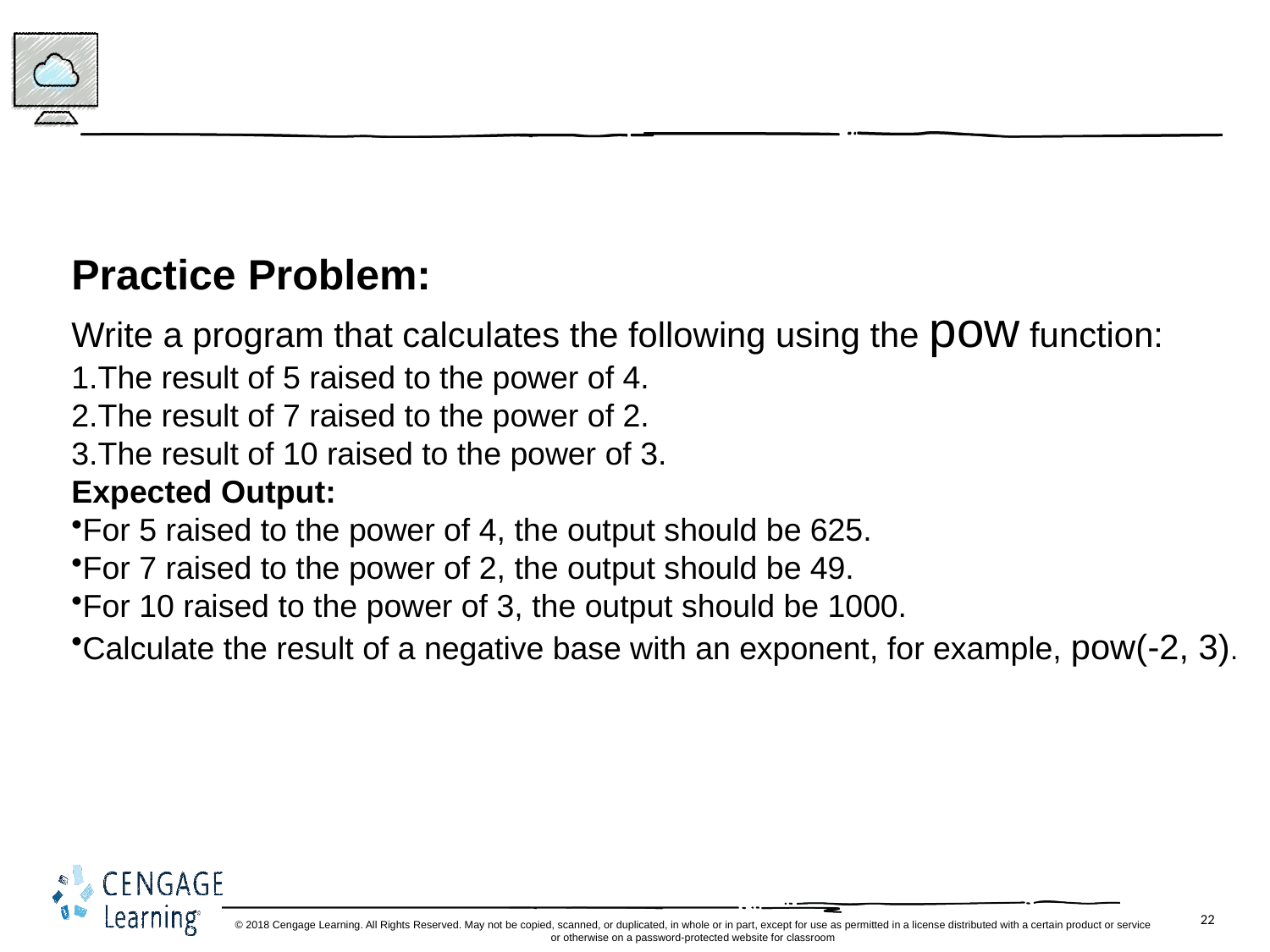

#
Practice Problem:
Write a program that calculates the following using the pow function:
The result of 5 raised to the power of 4.
The result of 7 raised to the power of 2.
The result of 10 raised to the power of 3.
Expected Output:
For 5 raised to the power of 4, the output should be 625.
For 7 raised to the power of 2, the output should be 49.
For 10 raised to the power of 3, the output should be 1000.
Calculate the result of a negative base with an exponent, for example, pow(-2, 3).